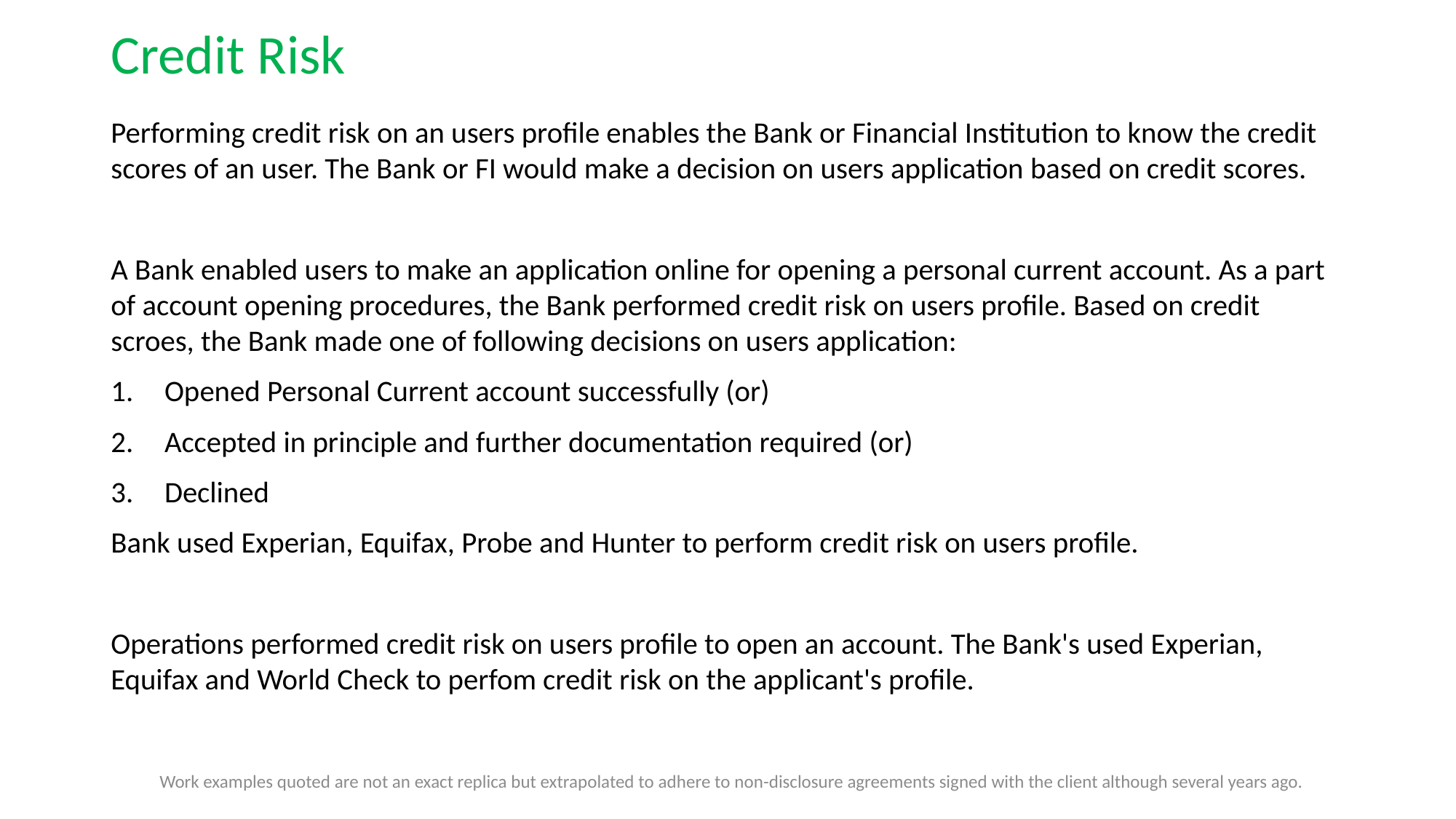

# Credit Risk
Performing credit risk on an users profile enables the Bank or Financial Institution to know the credit scores of an user. The Bank or FI would make a decision on users application based on credit scores.

A Bank enabled users to make an application online for opening a personal current account. As a part of account opening procedures, the Bank performed credit risk on users profile. Based on credit scroes, the Bank made one of following decisions on users application:
Opened Personal Current account successfully (or)
Accepted in principle and further documentation required (or)
Declined
Bank used Experian, Equifax, Probe and Hunter to perform credit risk on users profile.

Operations performed credit risk on users profile to open an account. The Bank's used Experian, Equifax and World Check to perfom credit risk on the applicant's profile.

Work examples quoted are not an exact replica but extrapolated to adhere to non-disclosure agreements signed with the client although several years ago.